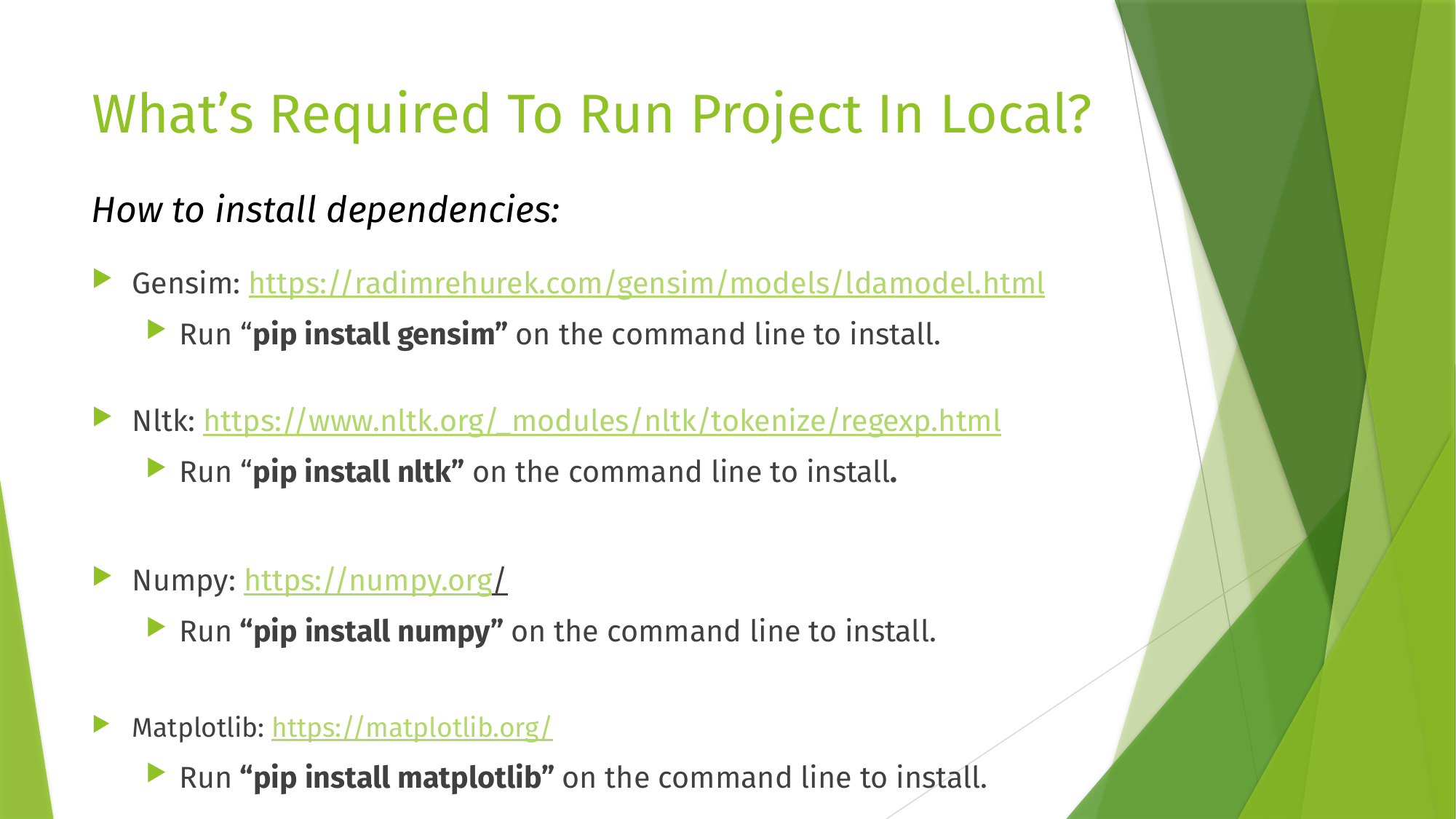

# What’s Required To Run Project In Local?
How to install dependencies:
Gensim: https://radimrehurek.com/gensim/models/ldamodel.html
Run “pip install gensim” on the command line to install.
Nltk: https://www.nltk.org/_modules/nltk/tokenize/regexp.html
Run “pip install nltk” on the command line to install.

Numpy: https://numpy.org/
Run “pip install numpy” on the command line to install.

Matplotlib: https://matplotlib.org/
Run “pip install matplotlib” on the command line to install.